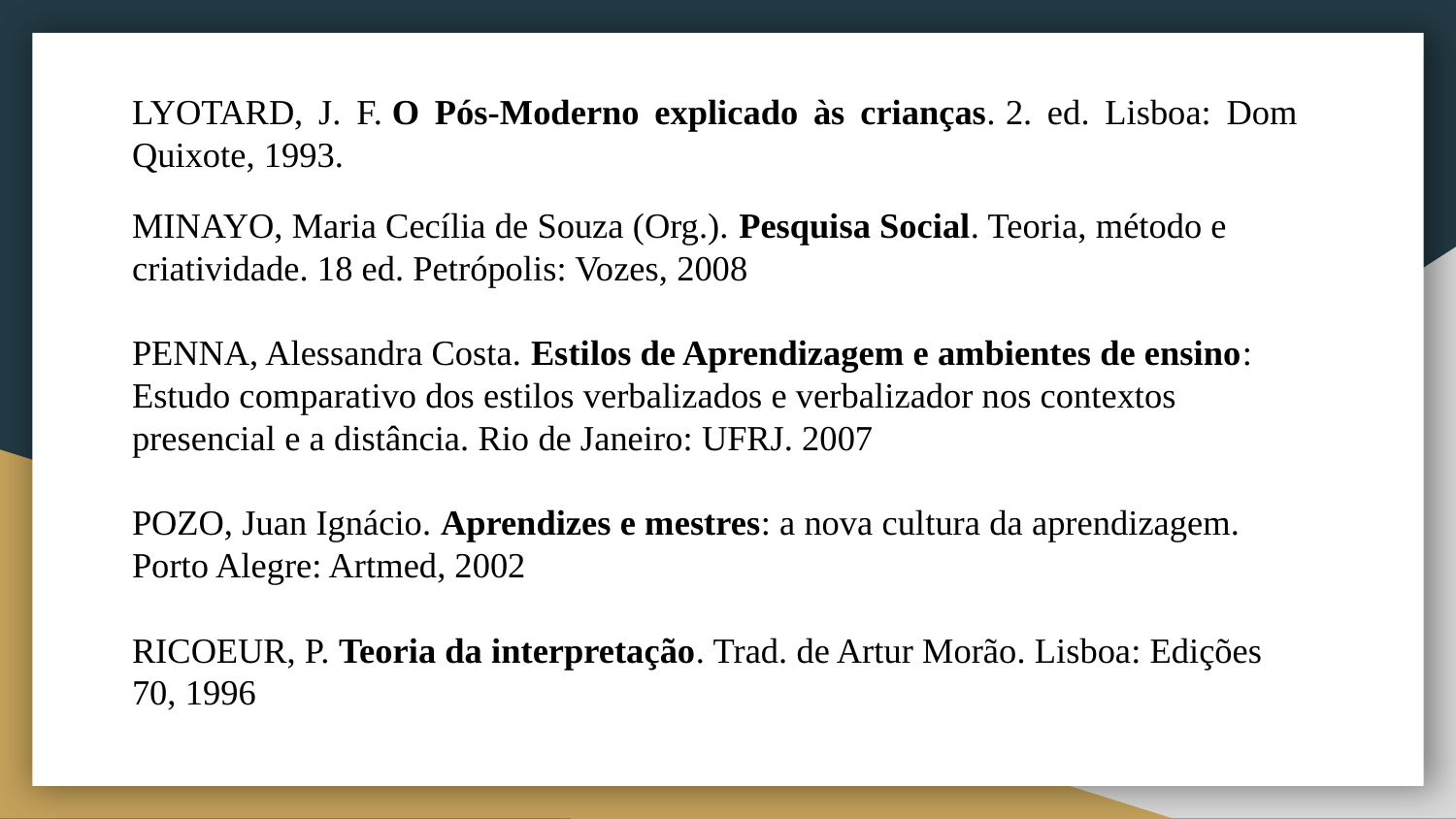

# LYOTARD, J. F. O Pós-Moderno explicado às crianças. 2. ed. Lisboa: Dom Quixote, 1993.
MINAYO, Maria Cecília de Souza (Org.). Pesquisa Social. Teoria, método e criatividade. 18 ed. Petrópolis: Vozes, 2008

PENNA, Alessandra Costa. Estilos de Aprendizagem e ambientes de ensino: Estudo comparativo dos estilos verbalizados e verbalizador nos contextos presencial e a distância. Rio de Janeiro: UFRJ. 2007

POZO, Juan Ignácio. Aprendizes e mestres: a nova cultura da aprendizagem. Porto Alegre: Artmed, 2002

RICOEUR, P. Teoria da interpretação. Trad. de Artur Morão. Lisboa: Edições 70, 1996